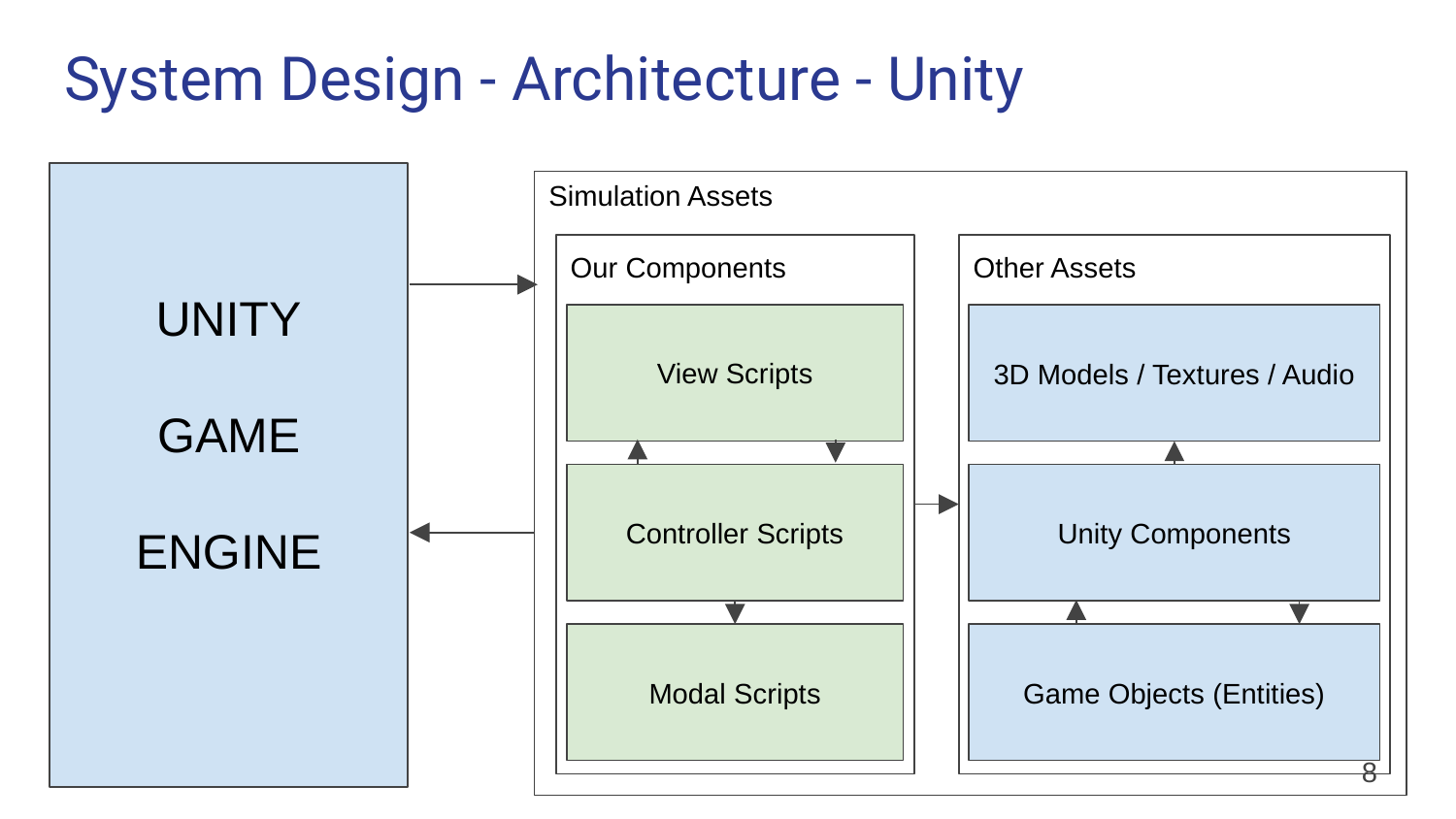

# System Design - Architecture - Unity

Simulation Assets

Our Components
Other Assets
UNITY

GAME

ENGINE
View Scripts
3D Models / Textures / Audio
Unity Components
Controller Scripts
Game Objects (Entities)
Modal Scripts
8